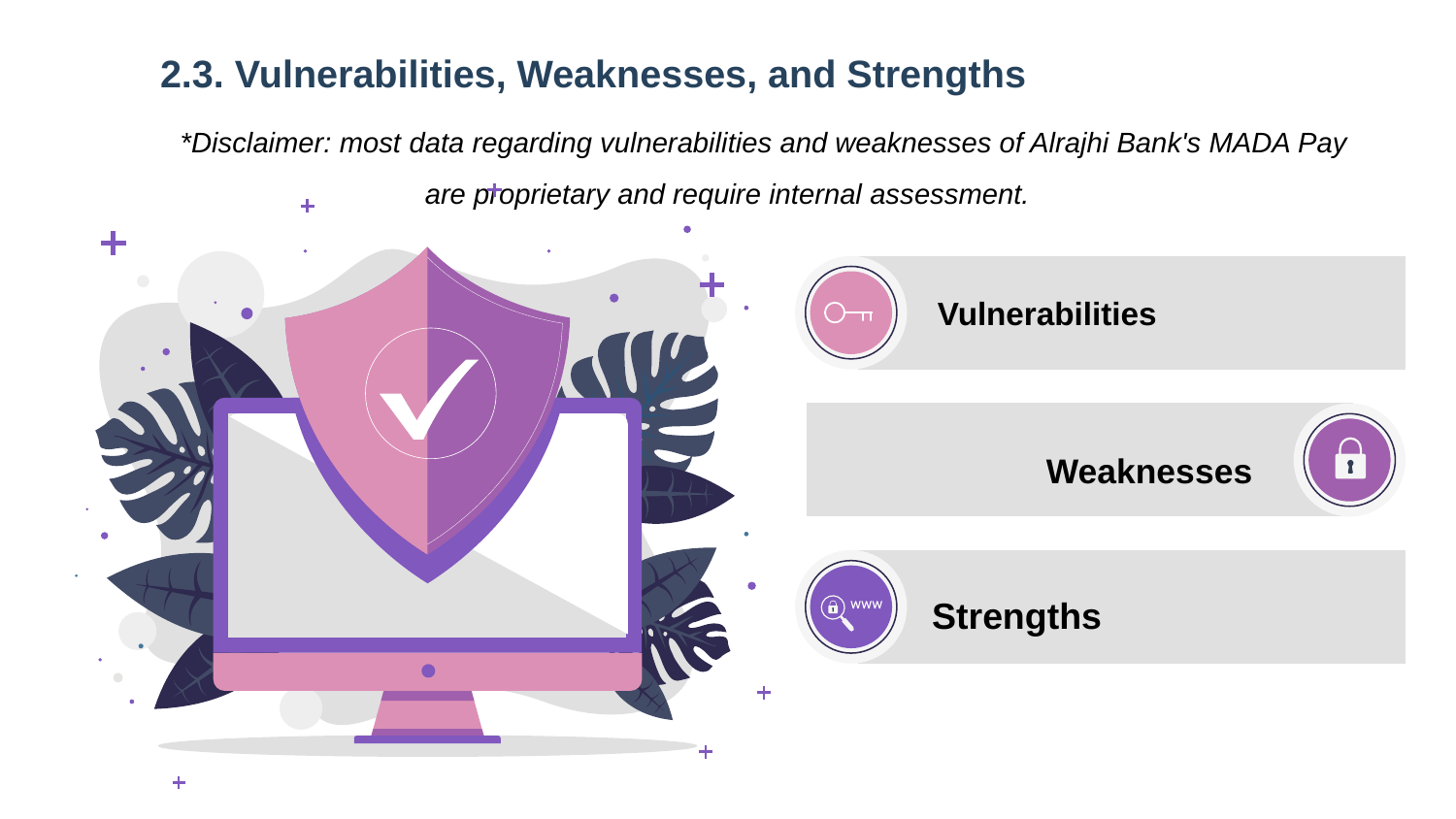

# 2.3. Vulnerabilities, Weaknesses, and Strengths
*Disclaimer: most data regarding vulnerabilities and weaknesses of Alrajhi Bank's MADA Pay are proprietary and require internal assessment.

Vulnerabilities

Weaknesses

Strengths